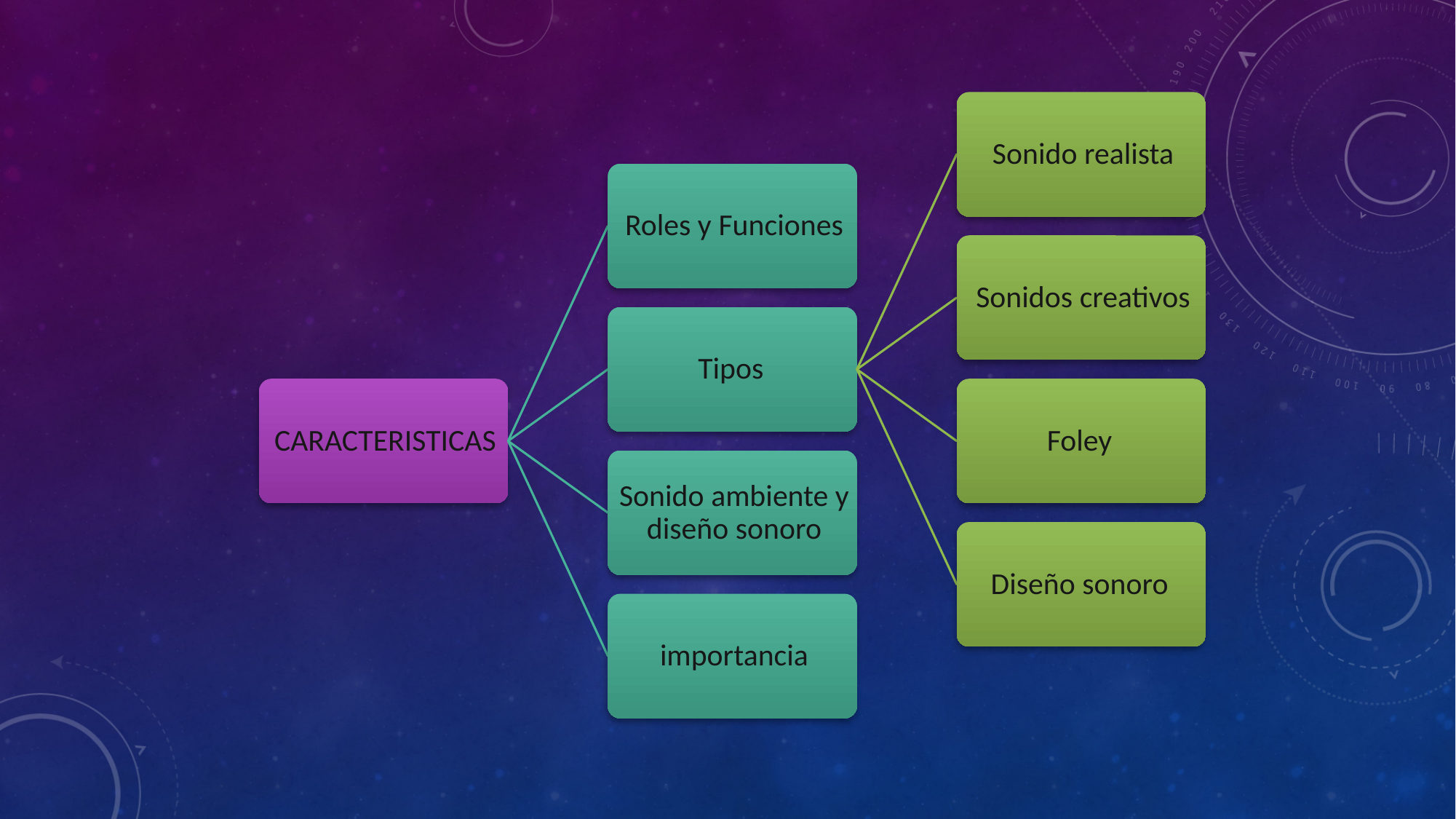

CARACTERISTICAS

Roles y Funciones

Tipos

Sonido realista

Sonidos creativos

Foley

Diseño sonoro

Sonido ambiente y diseño sonoro

importancia